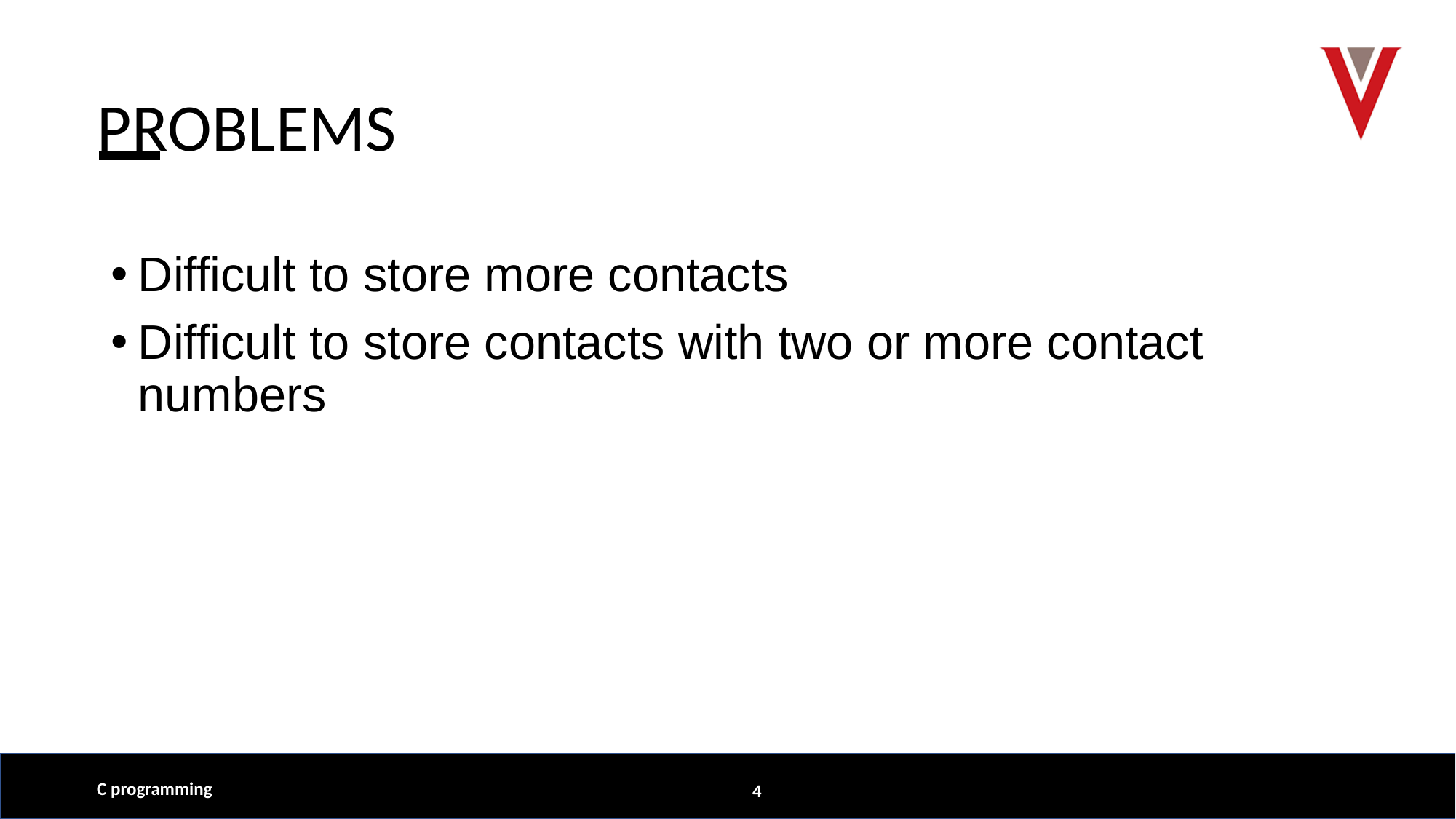

# PROBLEMS
Difficult to store more contacts
Difficult to store contacts with two or more contact numbers
C programming
4